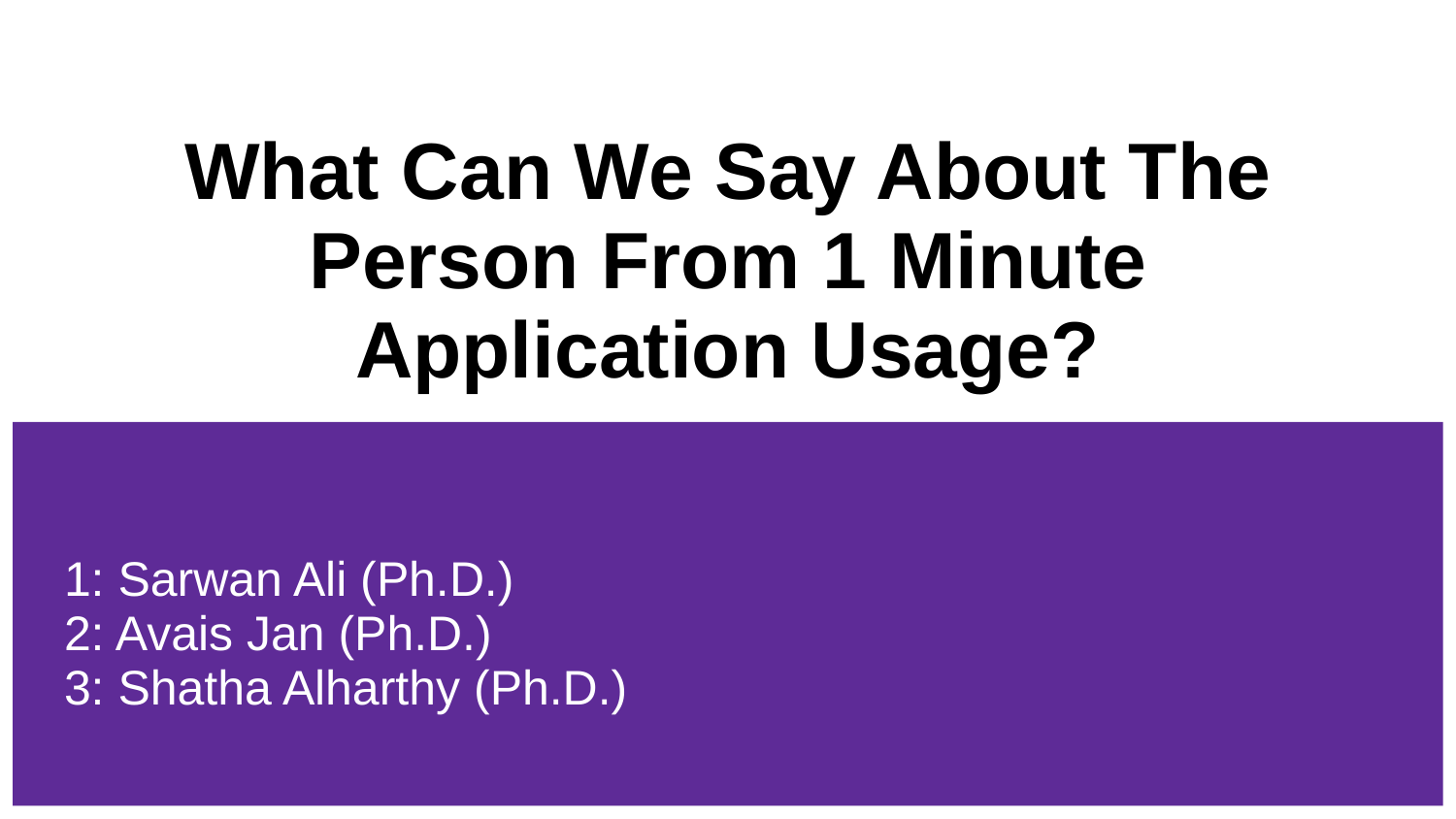

# What Can We Say About The Person From 1 Minute Application Usage?
1: Sarwan Ali (Ph.D.)
2: Avais Jan (Ph.D.)
3: Shatha Alharthy (Ph.D.)